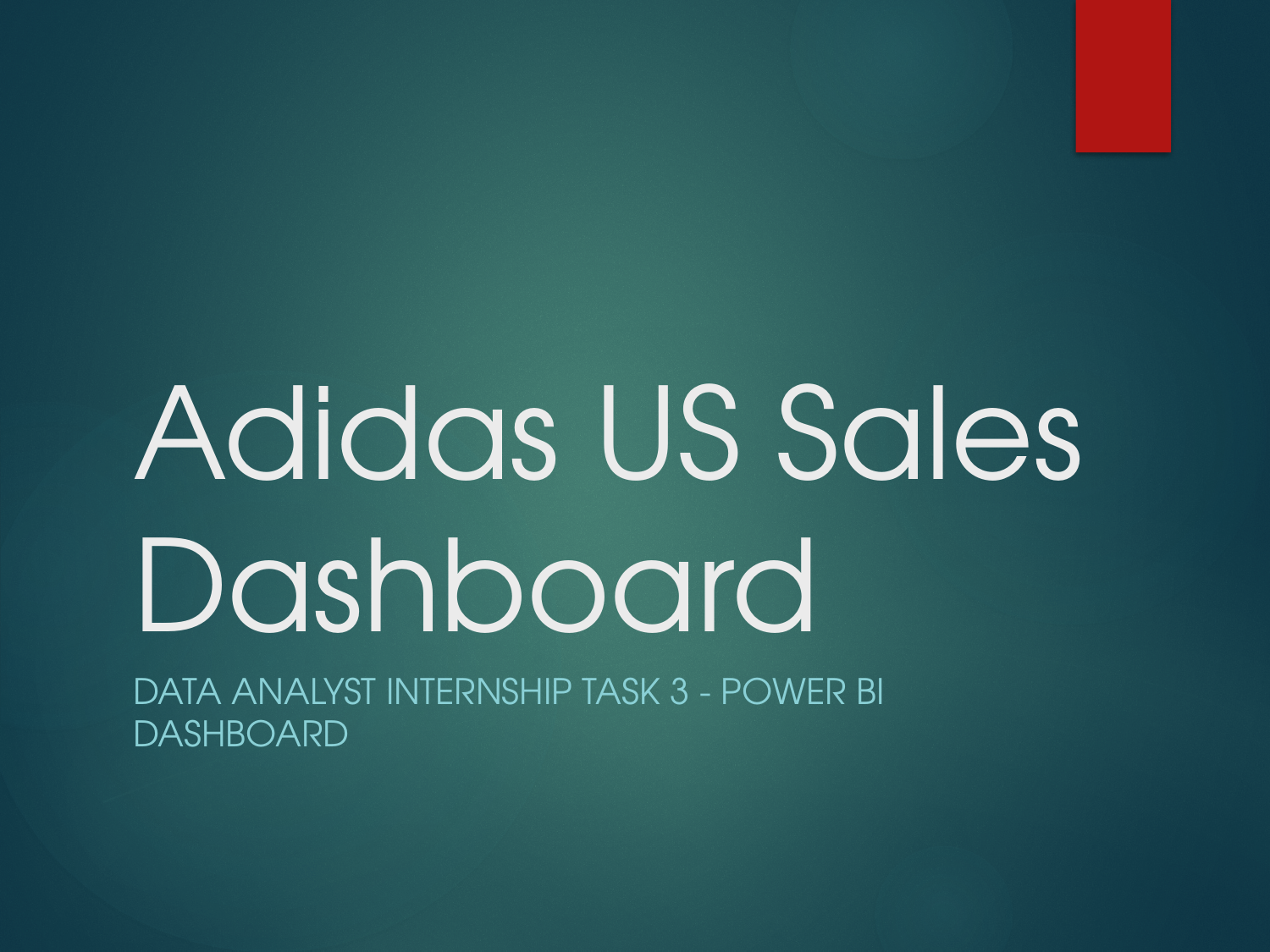

# Adidas US Sales Dashboard
Data Analyst Internship Task 3 - Power BI Dashboard